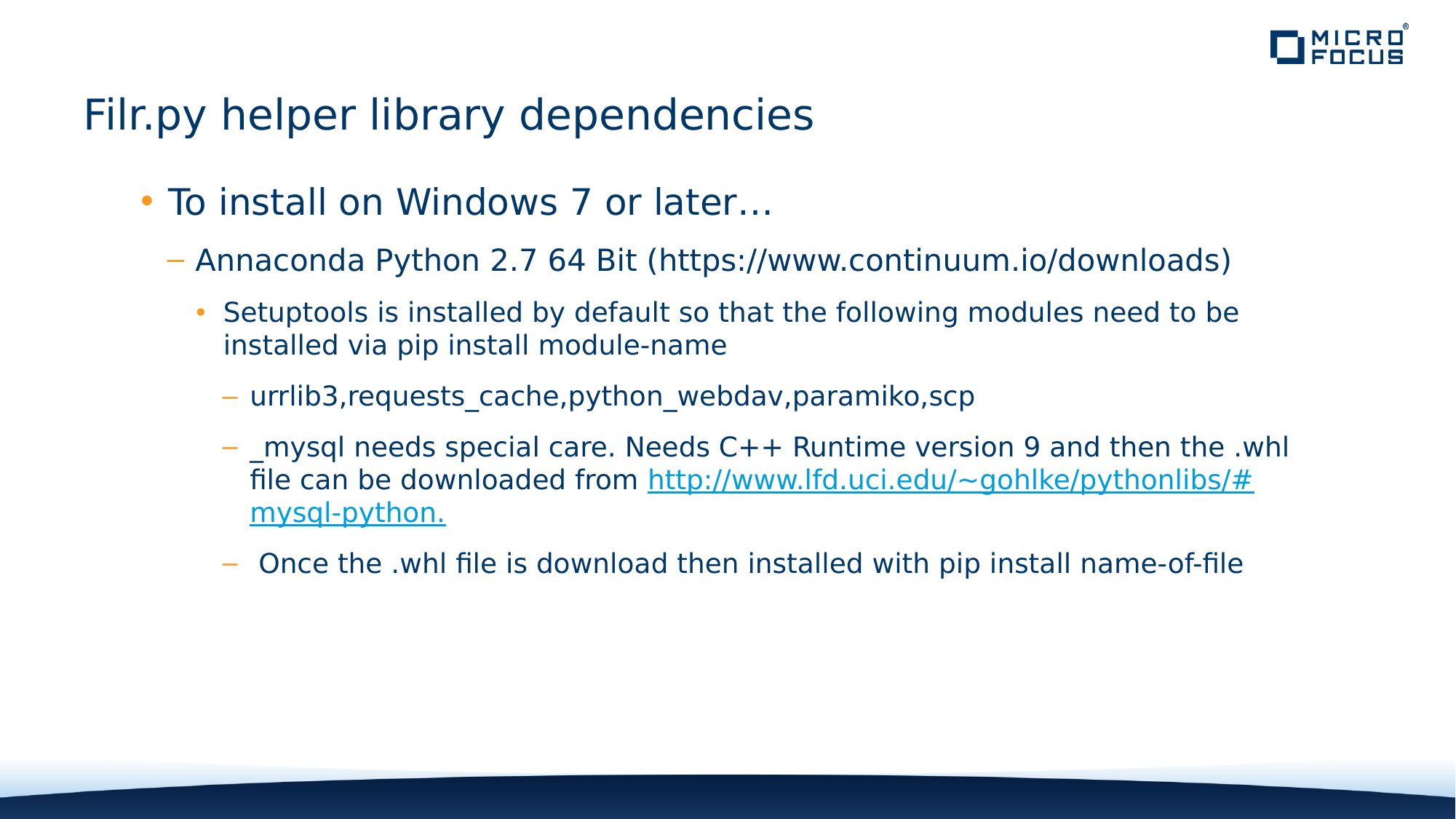

# Filr.py helper library dependencies
To install on Windows 7 or later…
Annaconda Python 2.7 64 Bit (https://www.continuum.io/downloads)
Setuptools is installed by default so that the following modules need to be installed via pip install module-name
urrlib3,requests_cache,python_webdav,paramiko,scp
_mysql needs special care. Needs C++ Runtime version 9 and then the .whl file can be downloaded from http://www.lfd.uci.edu/~gohlke/pythonlibs/#mysql-python.
 Once the .whl file is download then installed with pip install name-of-file